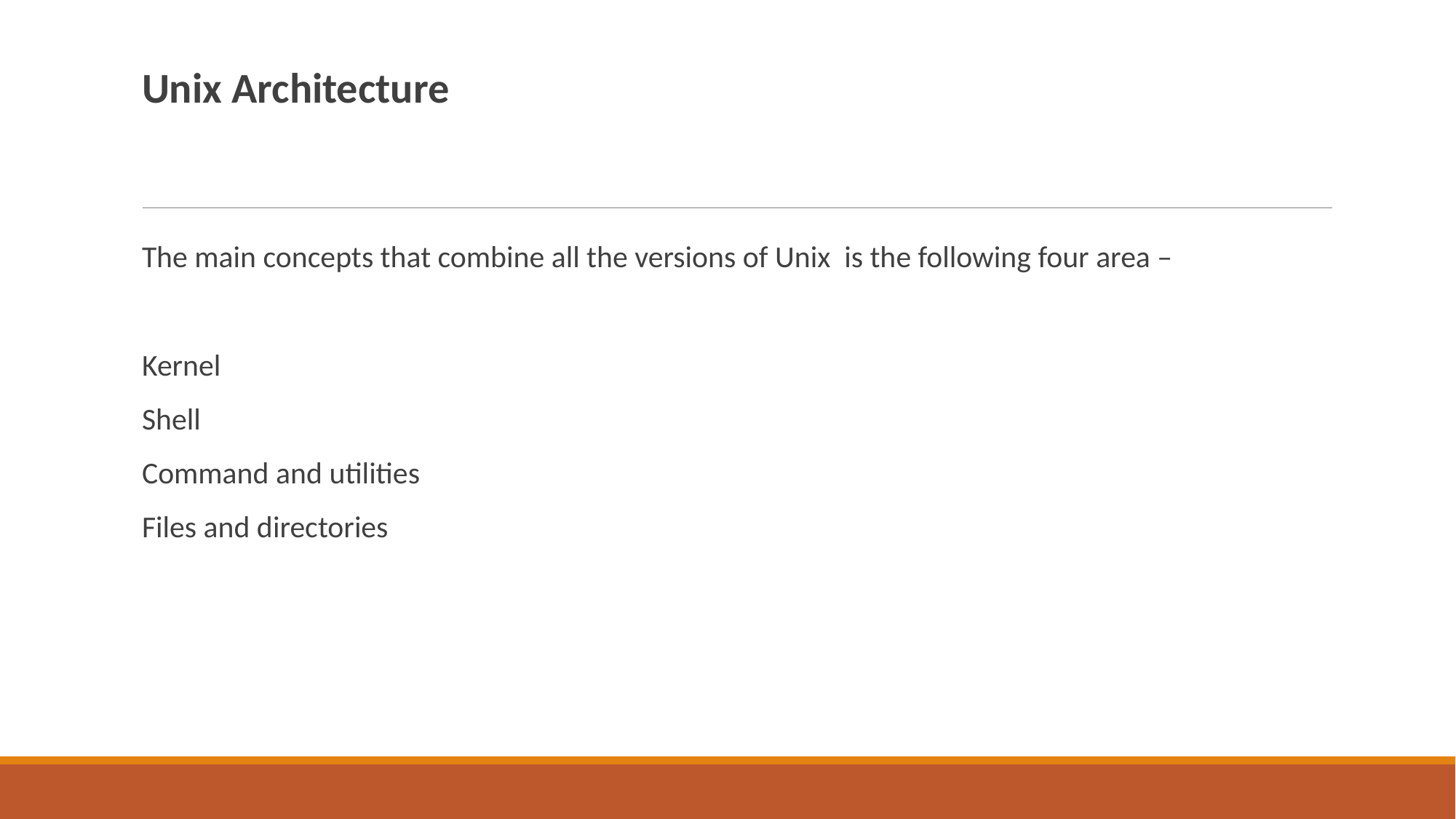

Unix Architecture

The main concepts that combine all the versions of Unix  is the following four area –

Kernel
Shell
Command and utilities
Files and directories